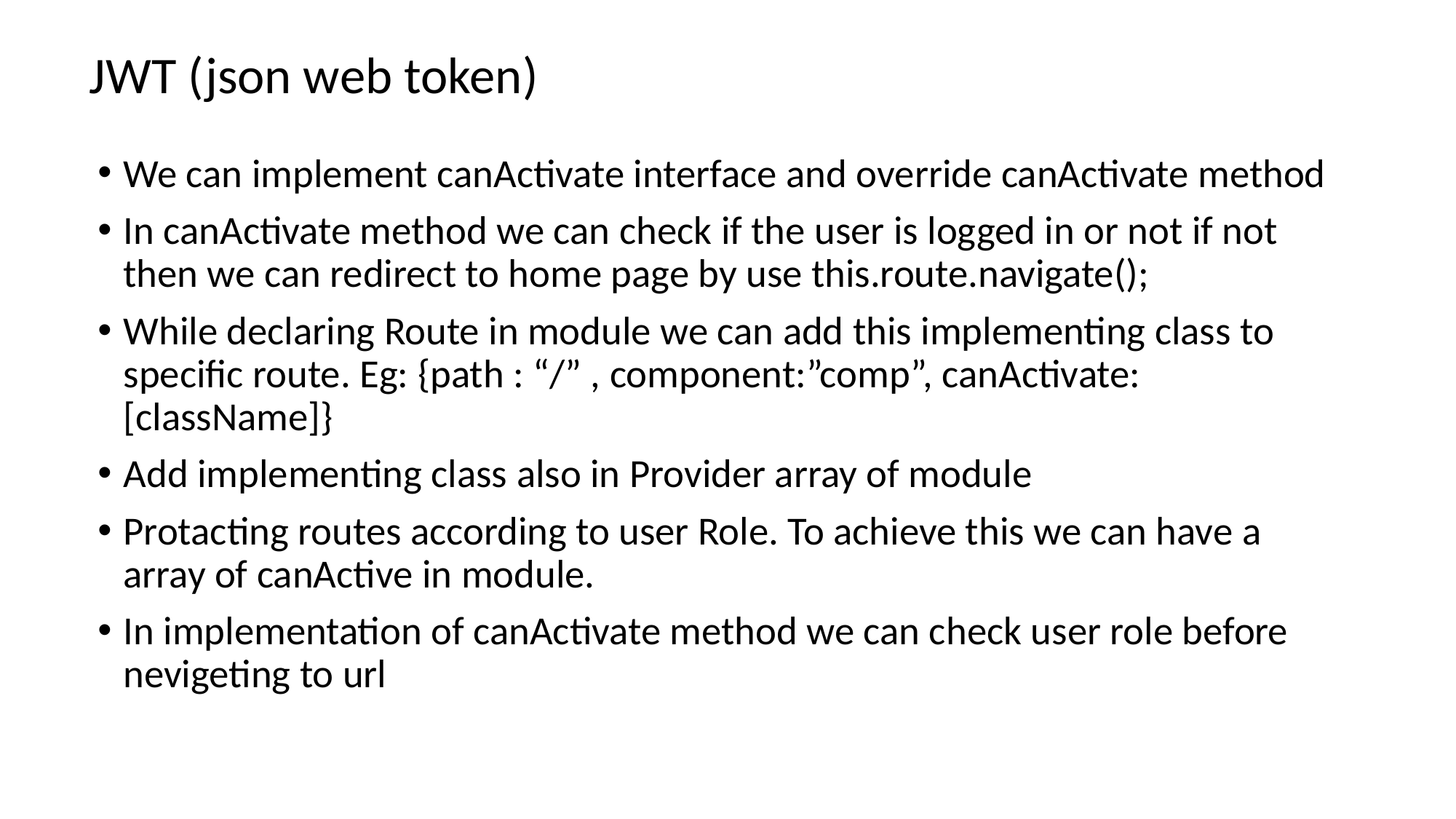

# JWT (json web token)
We can implement canActivate interface and override canActivate method
In canActivate method we can check if the user is logged in or not if not then we can redirect to home page by use this.route.navigate();
While declaring Route in module we can add this implementing class to specific route. Eg: {path : “/” , component:”comp”, canActivate:[className]}
Add implementing class also in Provider array of module
Protacting routes according to user Role. To achieve this we can have a array of canActive in module.
In implementation of canActivate method we can check user role before nevigeting to url